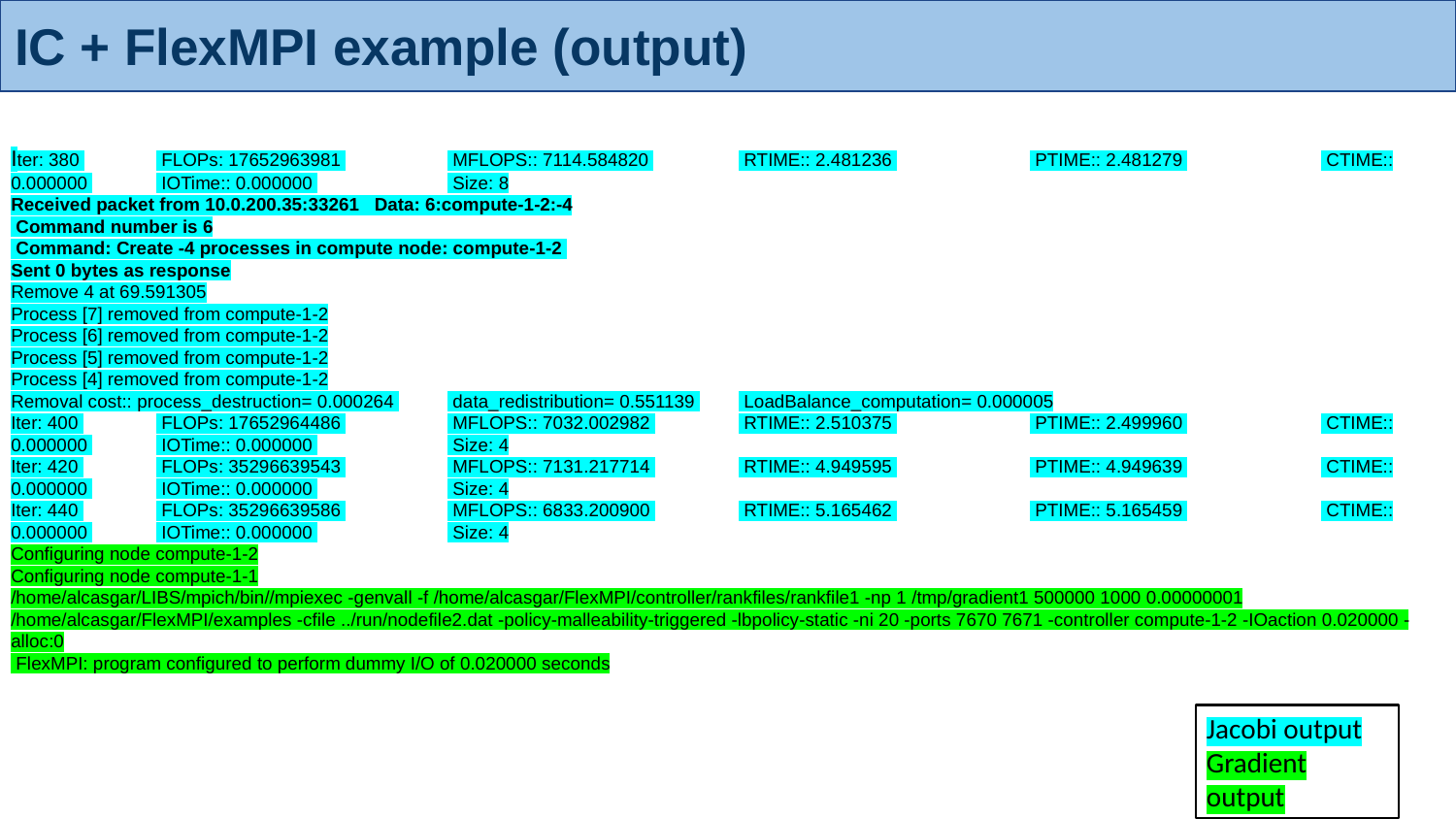

# IC + FlexMPI example (output)
Iter: 380 	 FLOPs: 17652963981 	 MFLOPS:: 7114.584820 	 RTIME:: 2.481236 	 PTIME:: 2.481279 	 CTIME:: 0.000000 	 IOTime:: 0.000000 	 Size: 8
Received packet from 10.0.200.35:33261   Data: 6:compute-1-2:-4
 Command number is 6
 Command: Create -4 processes in compute node: compute-1-2
Sent 0 bytes as response
Remove 4 at 69.591305
Process [7] removed from compute-1-2
Process [6] removed from compute-1-2
Process [5] removed from compute-1-2
Process [4] removed from compute-1-2
Removal cost:: process_destruction= 0.000264 	 data_redistribution= 0.551139 	 LoadBalance_computation= 0.000005
Iter: 400 	 FLOPs: 17652964486 	 MFLOPS:: 7032.002982 	 RTIME:: 2.510375 	 PTIME:: 2.499960 	 CTIME:: 0.000000 	 IOTime:: 0.000000 	 Size: 4
Iter: 420 	 FLOPs: 35296639543 	 MFLOPS:: 7131.217714 	 RTIME:: 4.949595 	 PTIME:: 4.949639 	 CTIME:: 0.000000 	 IOTime:: 0.000000 	 Size: 4
Iter: 440 	 FLOPs: 35296639586 	 MFLOPS:: 6833.200900 	 RTIME:: 5.165462 	 PTIME:: 5.165459 	 CTIME:: 0.000000 	 IOTime:: 0.000000 	 Size: 4
Configuring node compute-1-2
Configuring node compute-1-1
/home/alcasgar/LIBS/mpich/bin//mpiexec -genvall -f /home/alcasgar/FlexMPI/controller/rankfiles/rankfile1 -np 1 /tmp/gradient1 500000 1000 0.00000001 /home/alcasgar/FlexMPI/examples -cfile ../run/nodefile2.dat -policy-malleability-triggered -lbpolicy-static -ni 20 -ports 7670 7671 -controller compute-1-2 -IOaction 0.020000 -alloc:0
 FlexMPI: program configured to perform dummy I/O of 0.020000 seconds

Jacobi output
Gradient output